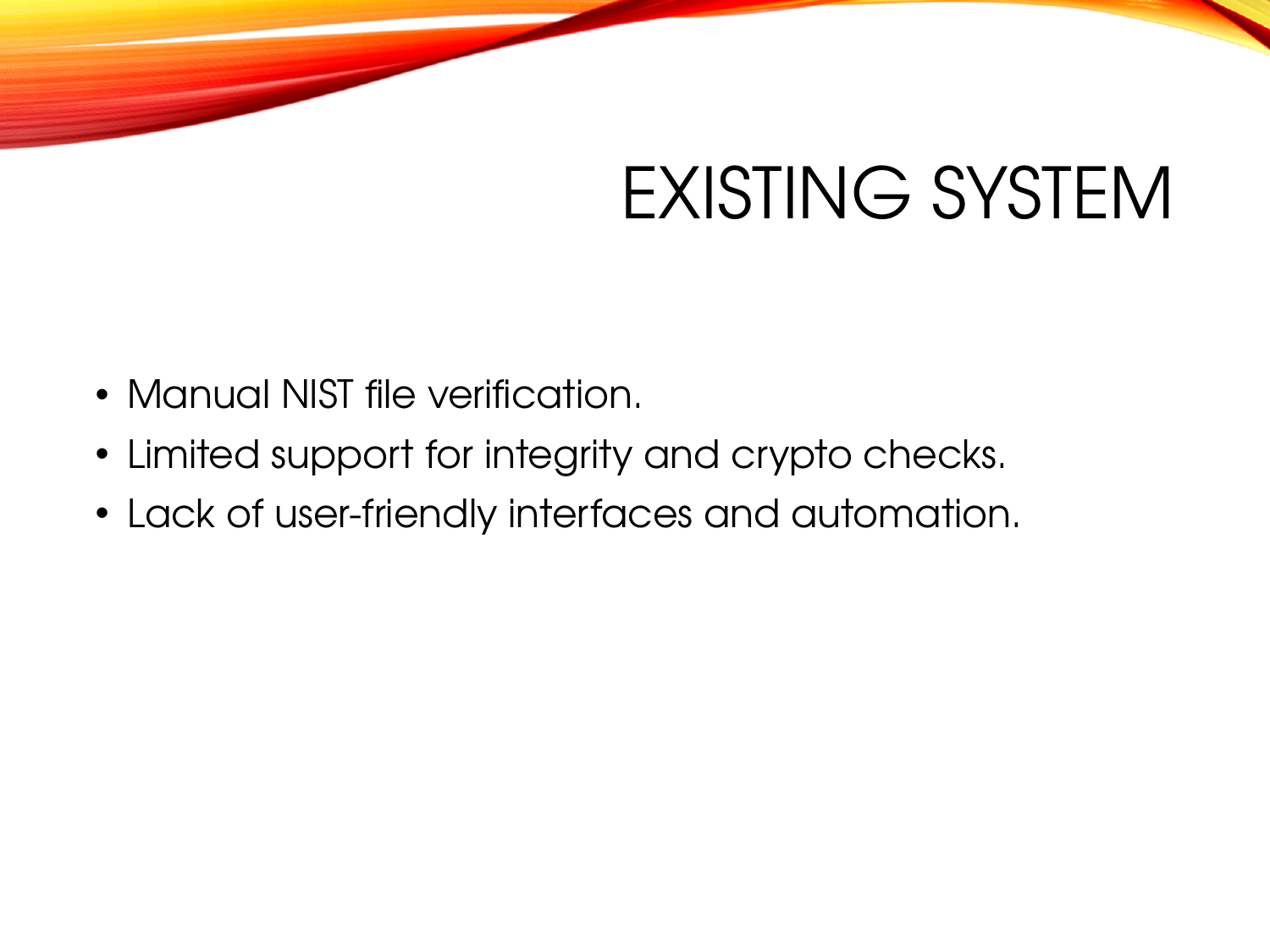

# Existing System

Manual NIST file verification.
Limited support for integrity and crypto checks.
Lack of user-friendly interfaces and automation.